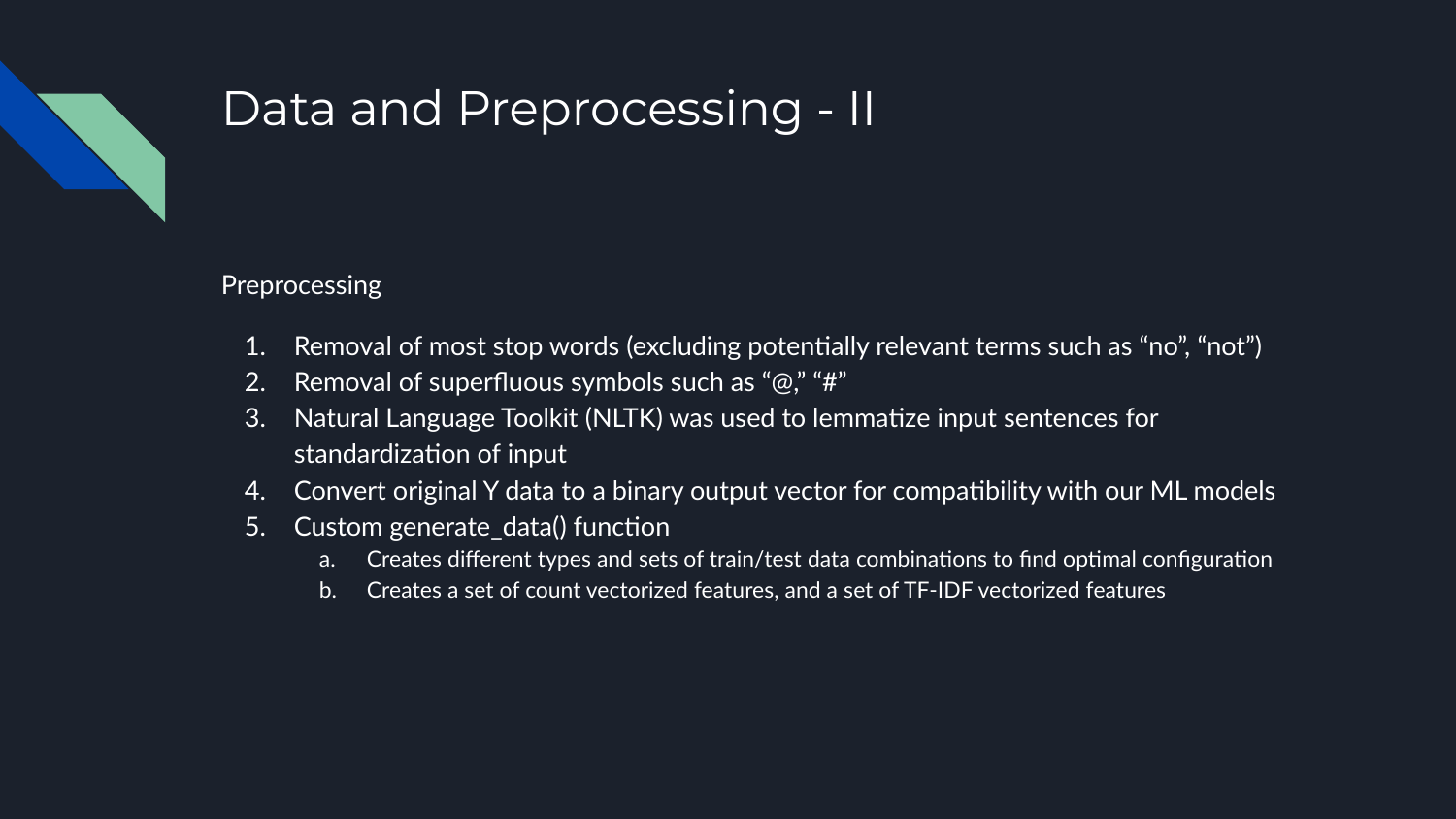

# Data and Preprocessing - II
Preprocessing
Removal of most stop words (excluding potentially relevant terms such as “no”, “not”)
Removal of superfluous symbols such as “@,” “#”
Natural Language Toolkit (NLTK) was used to lemmatize input sentences for standardization of input
Convert original Y data to a binary output vector for compatibility with our ML models
Custom generate_data() function
Creates different types and sets of train/test data combinations to find optimal configuration
Creates a set of count vectorized features, and a set of TF-IDF vectorized features